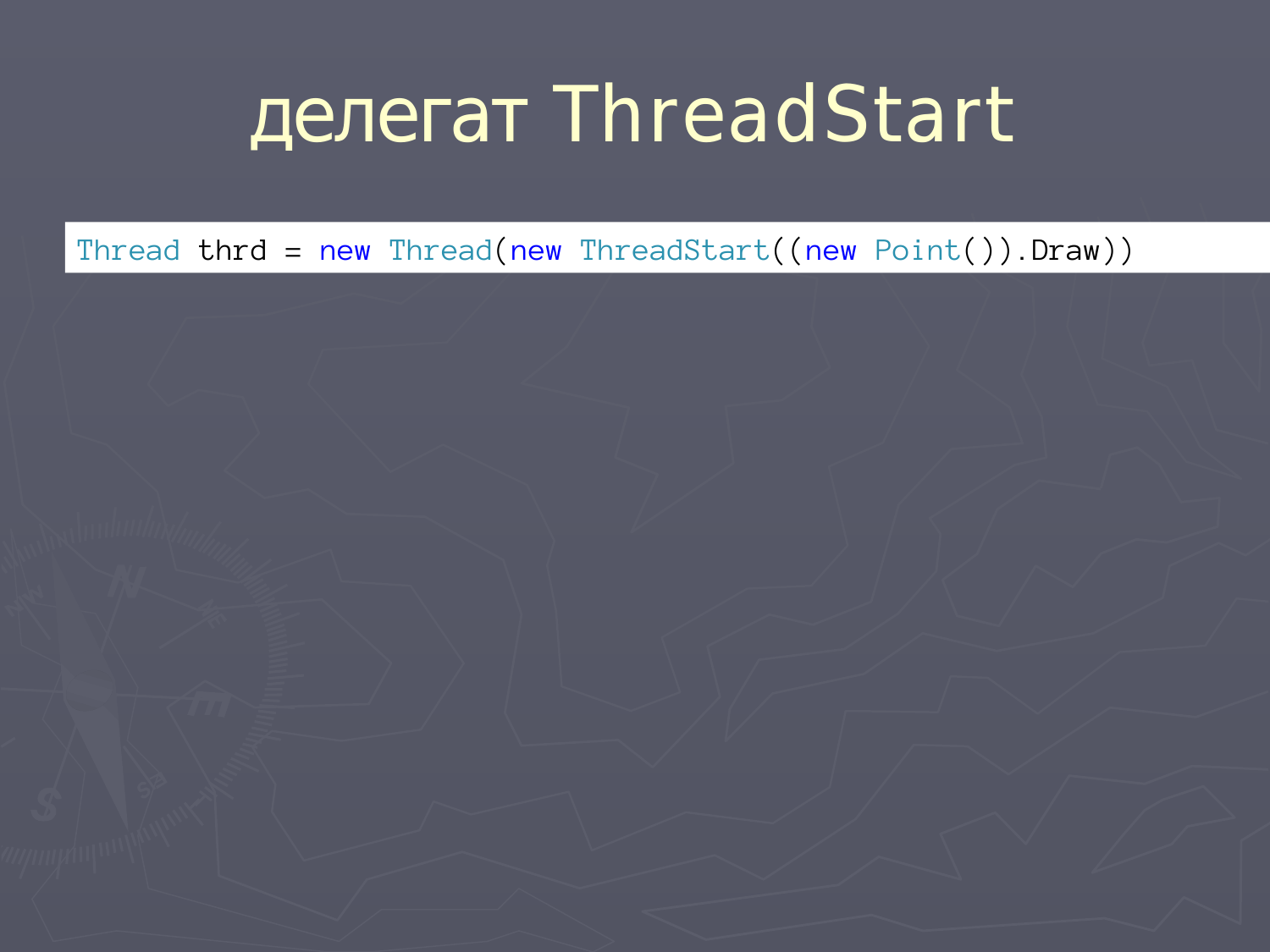

# делегат ThreadStart

Thread thrd = new Thread(new ThreadStart((new Point()).Draw))